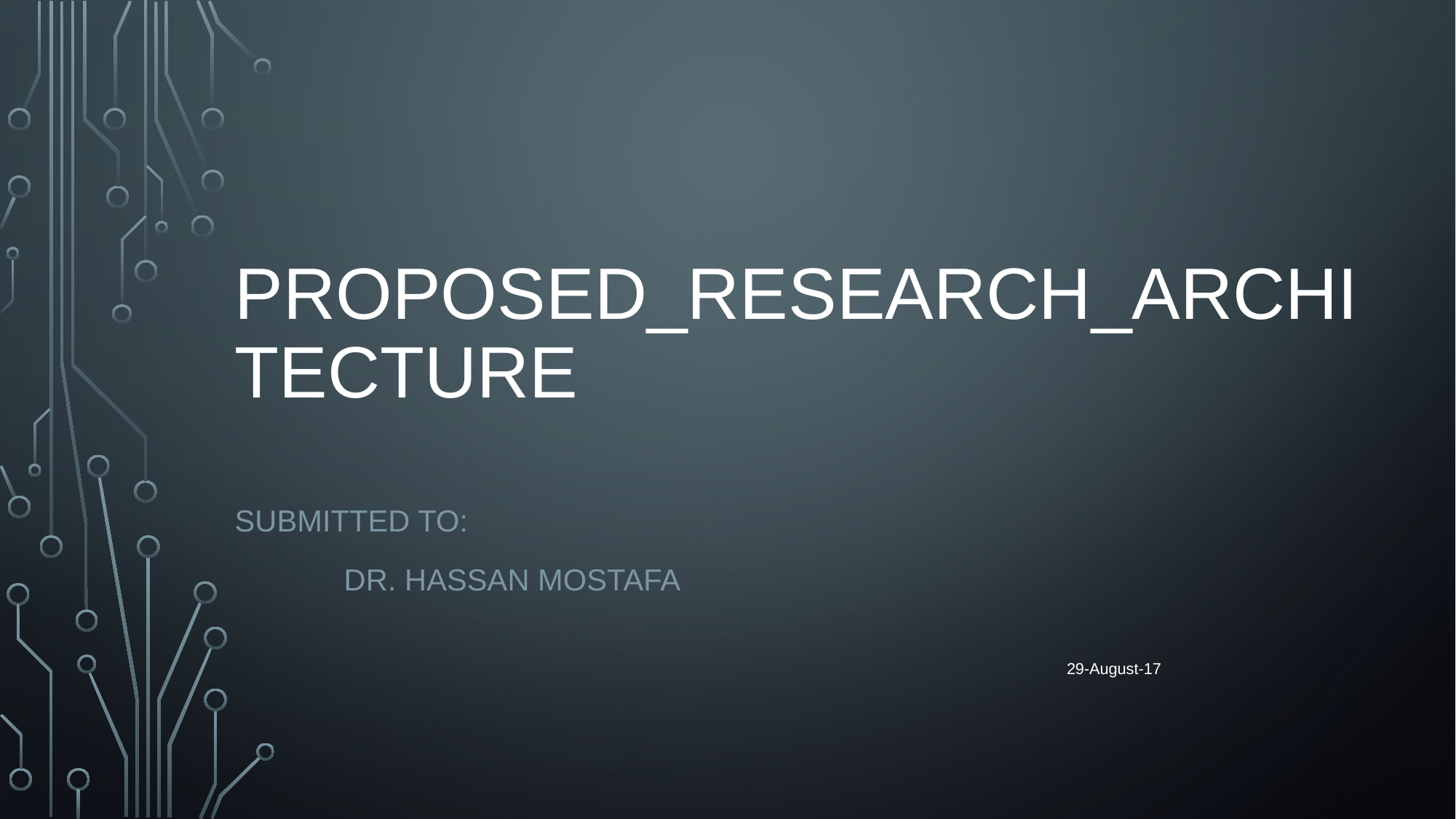

# Proposed_Research_Architecture
Submitted to:
	Dr. Hassan Mostafa

29-August-17